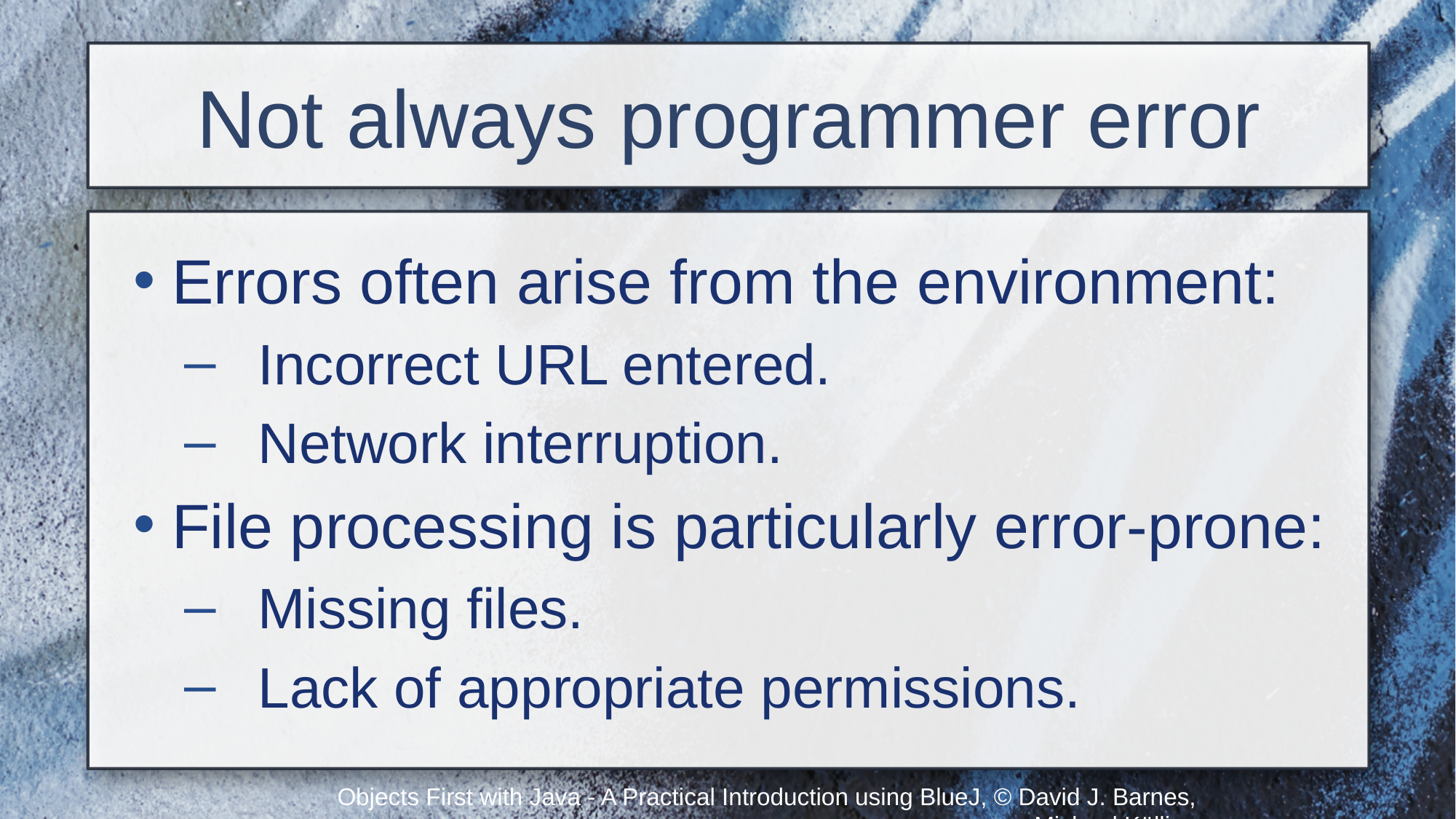

# Not always programmer error
Errors often arise from the environment:
Incorrect URL entered.
Network interruption.
File processing is particularly error-prone:
Missing files.
Lack of appropriate permissions.